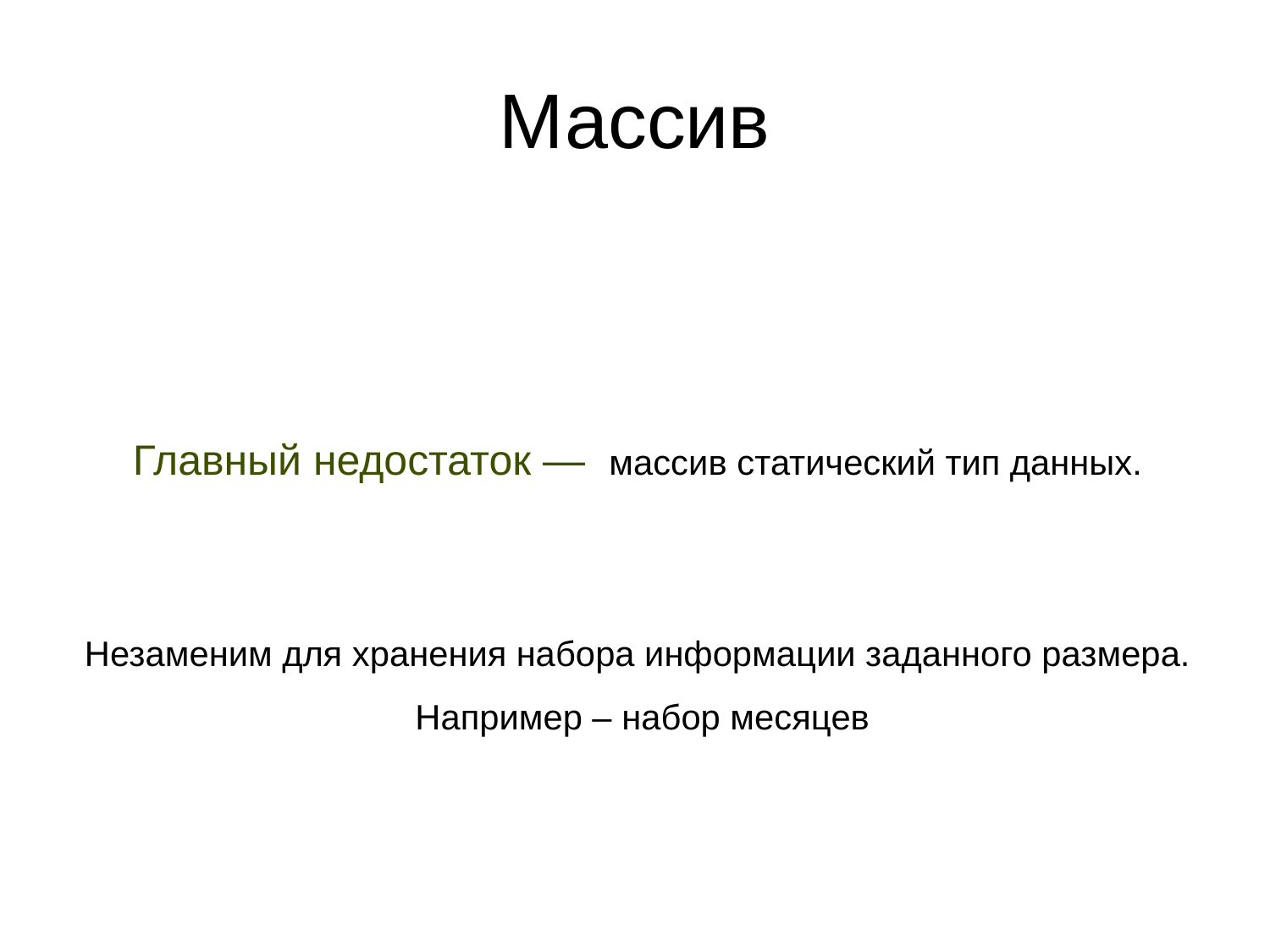

# Массив
Главный недостаток —  массив статический тип данных.

Незаменим для хранения набора информации заданного размера.
Например – набор месяцев